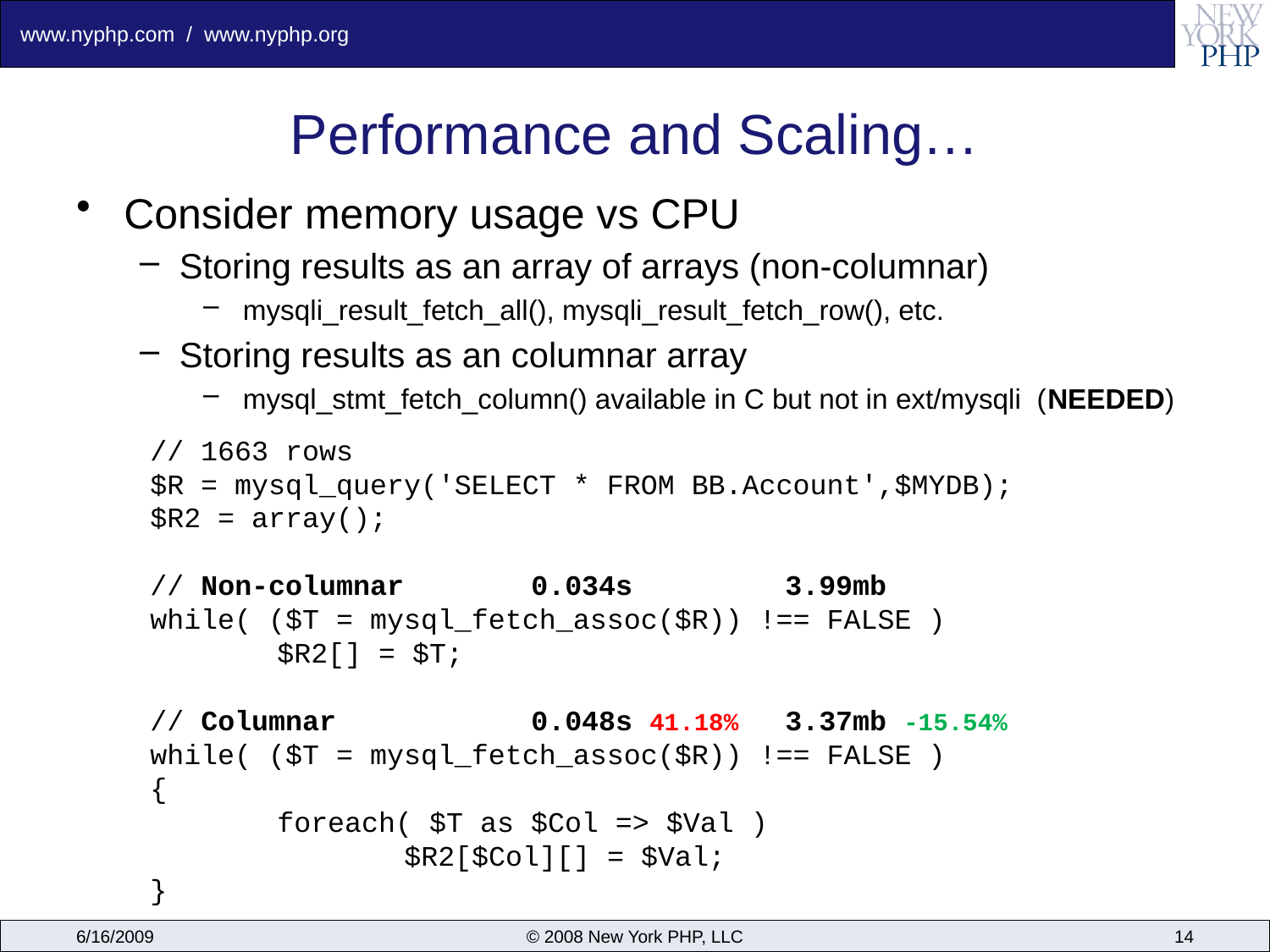

# Performance and Scaling…
Consider memory usage vs CPU
Storing results as an array of arrays (non-columnar)
mysqli_result_fetch_all(), mysqli_result_fetch_row(), etc.
Storing results as an columnar array
mysql_stmt_fetch_column() available in C but not in ext/mysqli  (NEEDED)

// 1663 rows
$R = mysql_query('SELECT * FROM BB.Account',$MYDB);
$R2 = array();

// Non-columnar	0.034s		3.99mb
while( ($T = mysql_fetch_assoc($R)) !== FALSE )
	$R2[] = $T;

// Columnar		0.048s 41.18%	3.37mb -15.54%
while( ($T = mysql_fetch_assoc($R)) !== FALSE )
{
	foreach( $T as $Col => $Val )
		$R2[$Col][] = $Val;
}
6/16/2009
© 2008 New York PHP, LLC
14